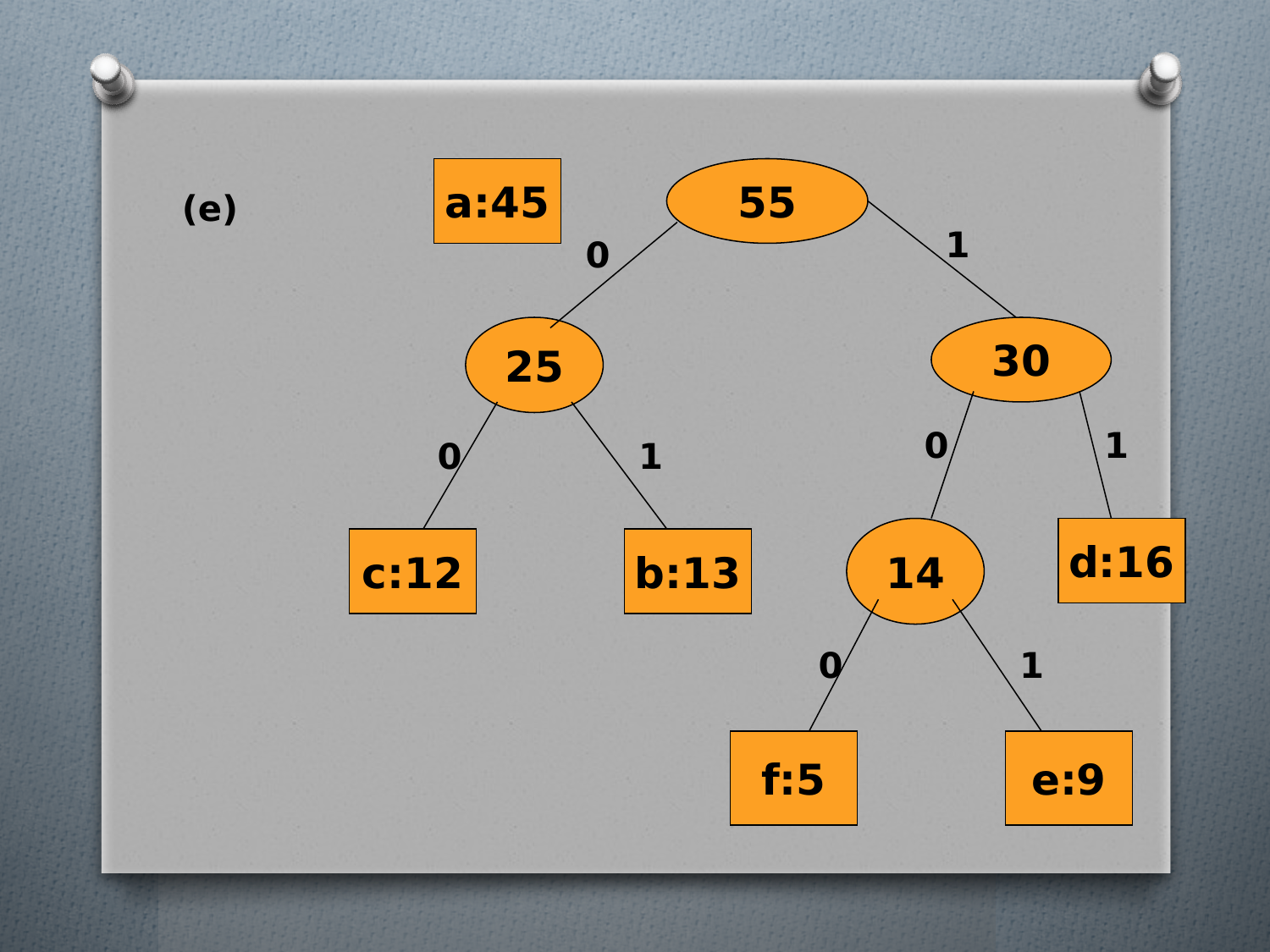

a:45
55
(e)

1
0
25
30

0
1
0
1
14
d:16
c:12
b:13

0
1
f:5
e:9